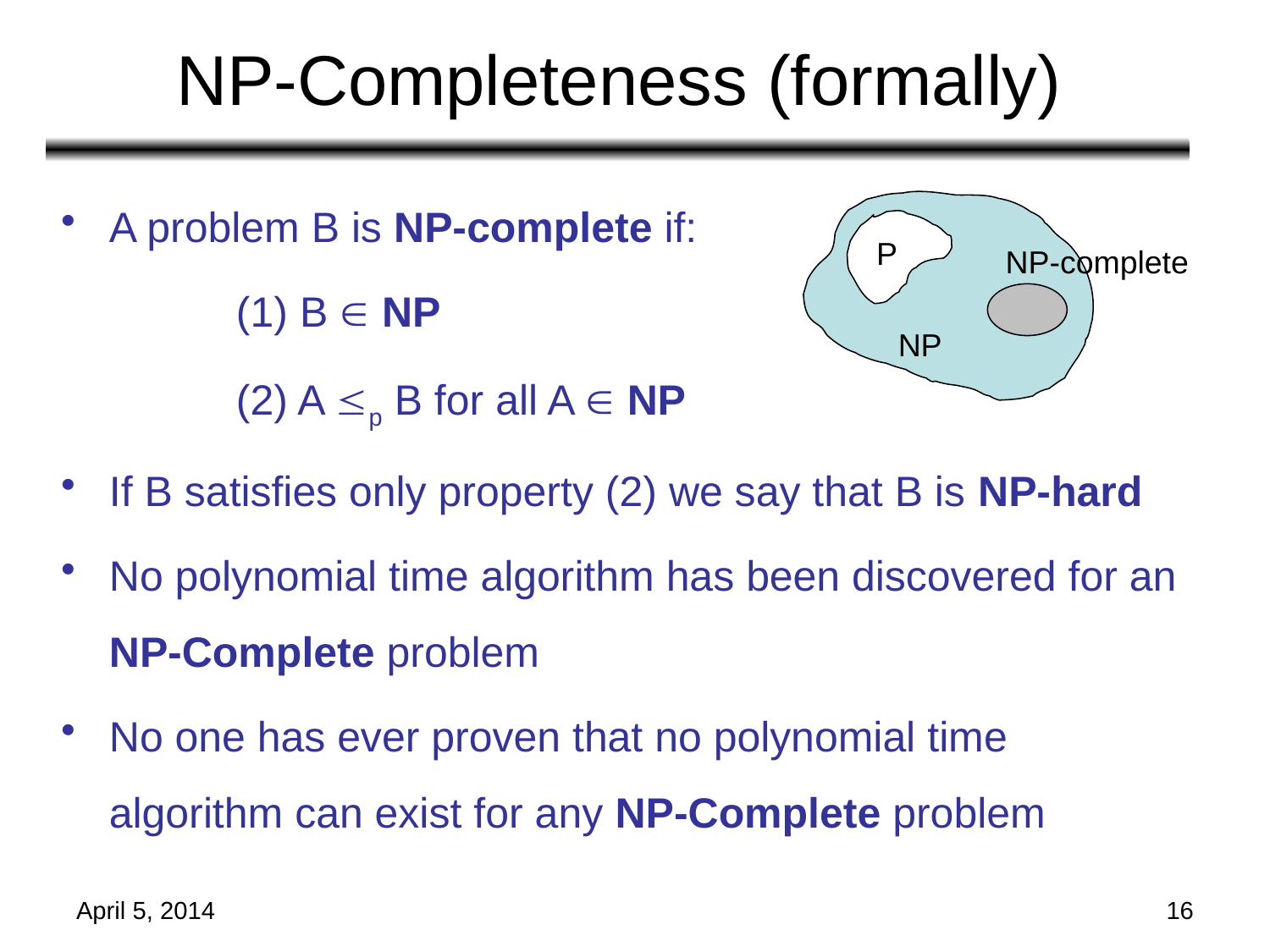

# NP-Completeness (formally)
A problem B is NP-complete if:
		(1) B ∈ NP
		(2) A ≤p B for all A ∈ NP
If B satisfies only property (2) we say that B is NP-hard
No polynomial time algorithm has been discovered for an NP-Complete problem
No one has ever proven that no polynomial time algorithm can exist for any NP-Complete problem

P
NP-complete

NP
April 5, 2014
16